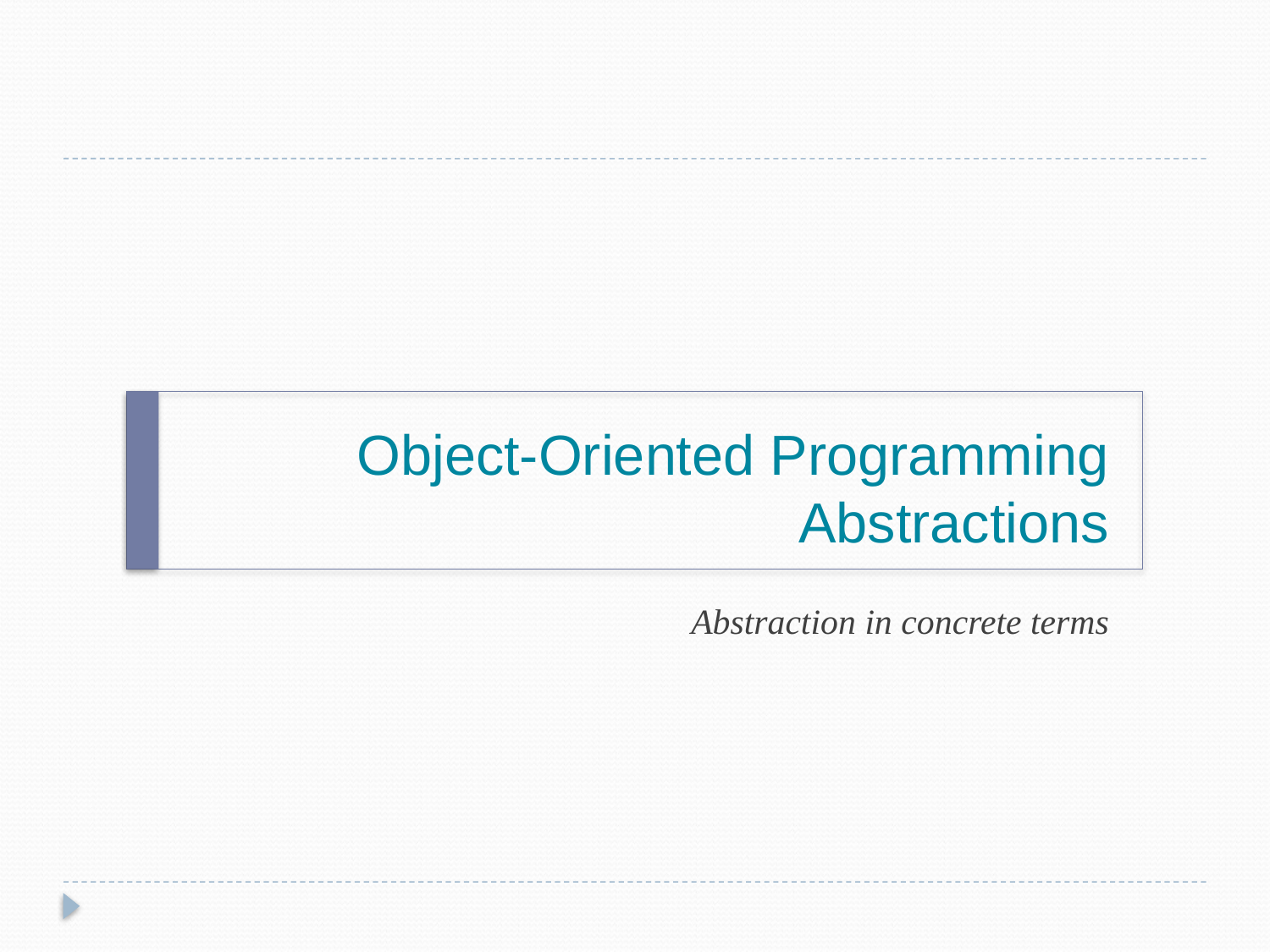

# Object-Oriented Programming Abstractions
Abstraction in concrete terms